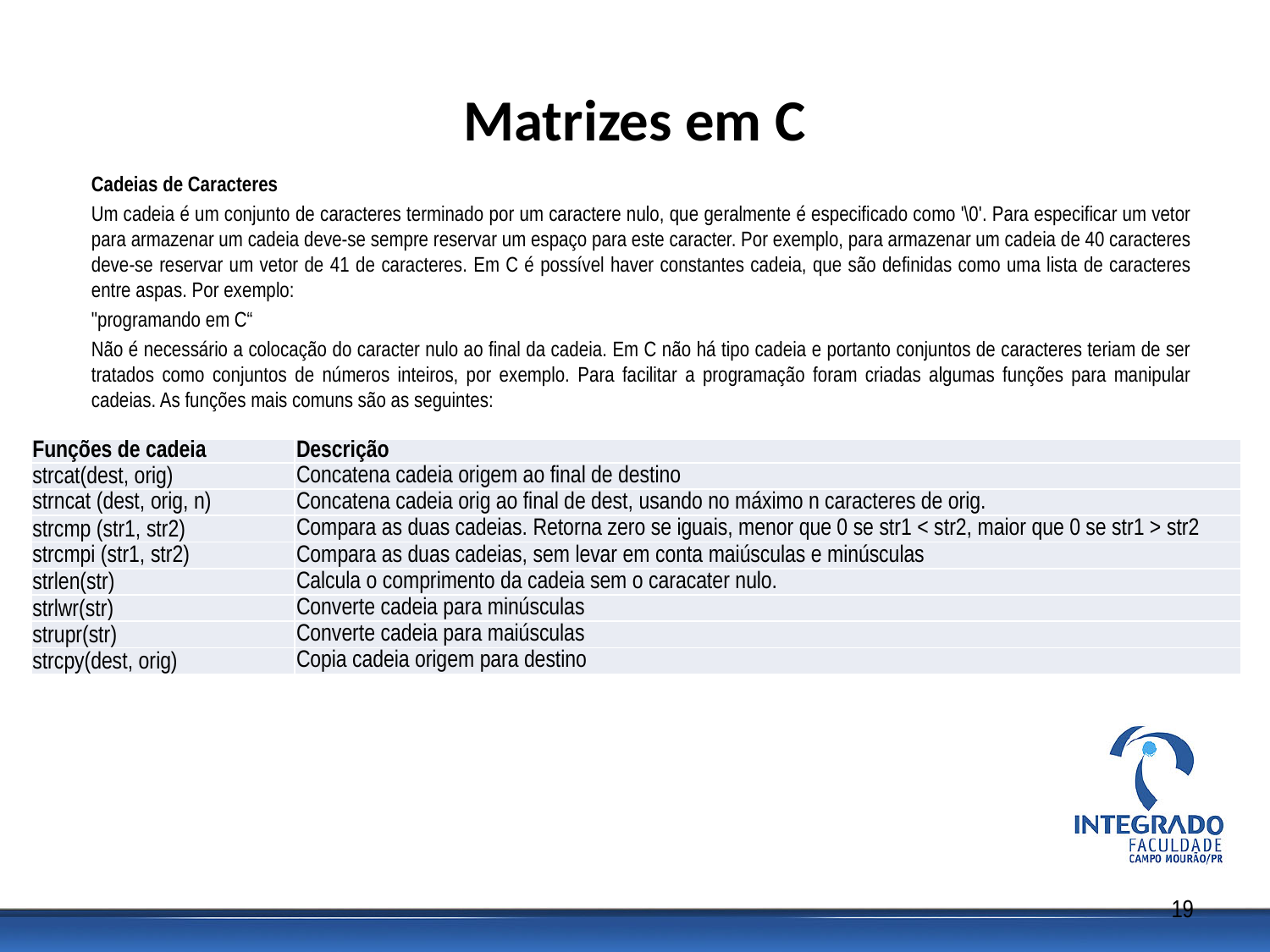

# Matrizes em C
Cadeias de Caracteres
Um cadeia é um conjunto de caracteres terminado por um caractere nulo, que geralmente é especificado como '\0'. Para especificar um vetor para armazenar um cadeia deve-se sempre reservar um espaço para este caracter. Por exemplo, para armazenar um cadeia de 40 caracteres deve-se reservar um vetor de 41 de caracteres. Em C é possível haver constantes cadeia, que são definidas como uma lista de caracteres entre aspas. Por exemplo:
"programando em C“
Não é necessário a colocação do caracter nulo ao final da cadeia. Em C não há tipo cadeia e portanto conjuntos de caracteres teriam de ser tratados como conjuntos de números inteiros, por exemplo. Para facilitar a programação foram criadas algumas funções para manipular cadeias. As funções mais comuns são as seguintes:

| Funções de cadeia | Descrição |
| --- | --- |
| strcat(dest, orig) | Concatena cadeia origem ao final de destino |
| strncat (dest, orig, n) | Concatena cadeia orig ao final de dest, usando no máximo n caracteres de orig. |
| strcmp (str1, str2) | Compara as duas cadeias. Retorna zero se iguais, menor que 0 se str1 < str2, maior que 0 se str1 > str2 |
| strcmpi (str1, str2) | Compara as duas cadeias, sem levar em conta maiúsculas e minúsculas |
| strlen(str) | Calcula o comprimento da cadeia sem o caracater nulo. |
| strlwr(str) | Converte cadeia para minúsculas |
| strupr(str) | Converte cadeia para maiúsculas |
| strcpy(dest, orig) | Copia cadeia origem para destino |
19